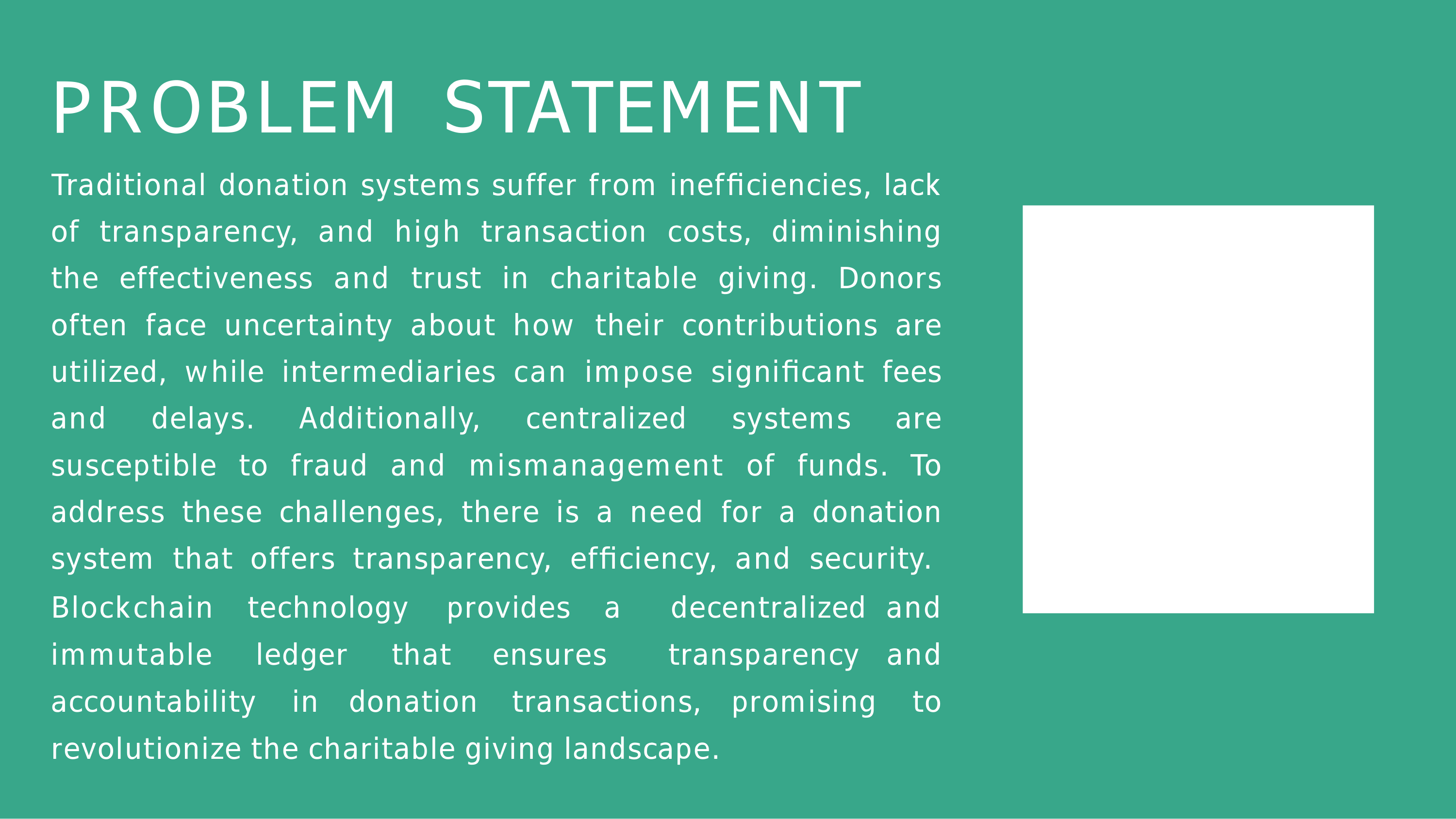

# PROBLEM	STATEMENT
Traditional donation systems suffer from inefficiencies, lack of  transparency,  and  high  transaction  costs,  diminishing the  effectiveness  and  trust  in  charitable  giving.  Donors often  face  uncertainty  about  how  their  contributions  are utilized, while intermediaries can impose significant fees and   delays.   Additionally,   centralized   systems   are susceptible  to  fraud  and  mismanagement  of  funds.  To address these challenges, there is a need for a donation system  that  offers  transparency,  efficiency,  and  security.

Blockchain	technology	provides	a immutable		ledger	that	ensures
decentralized	and transparency	and
to
accountability	in	donation	transactions,	promising revolutionize the charitable giving landscape.